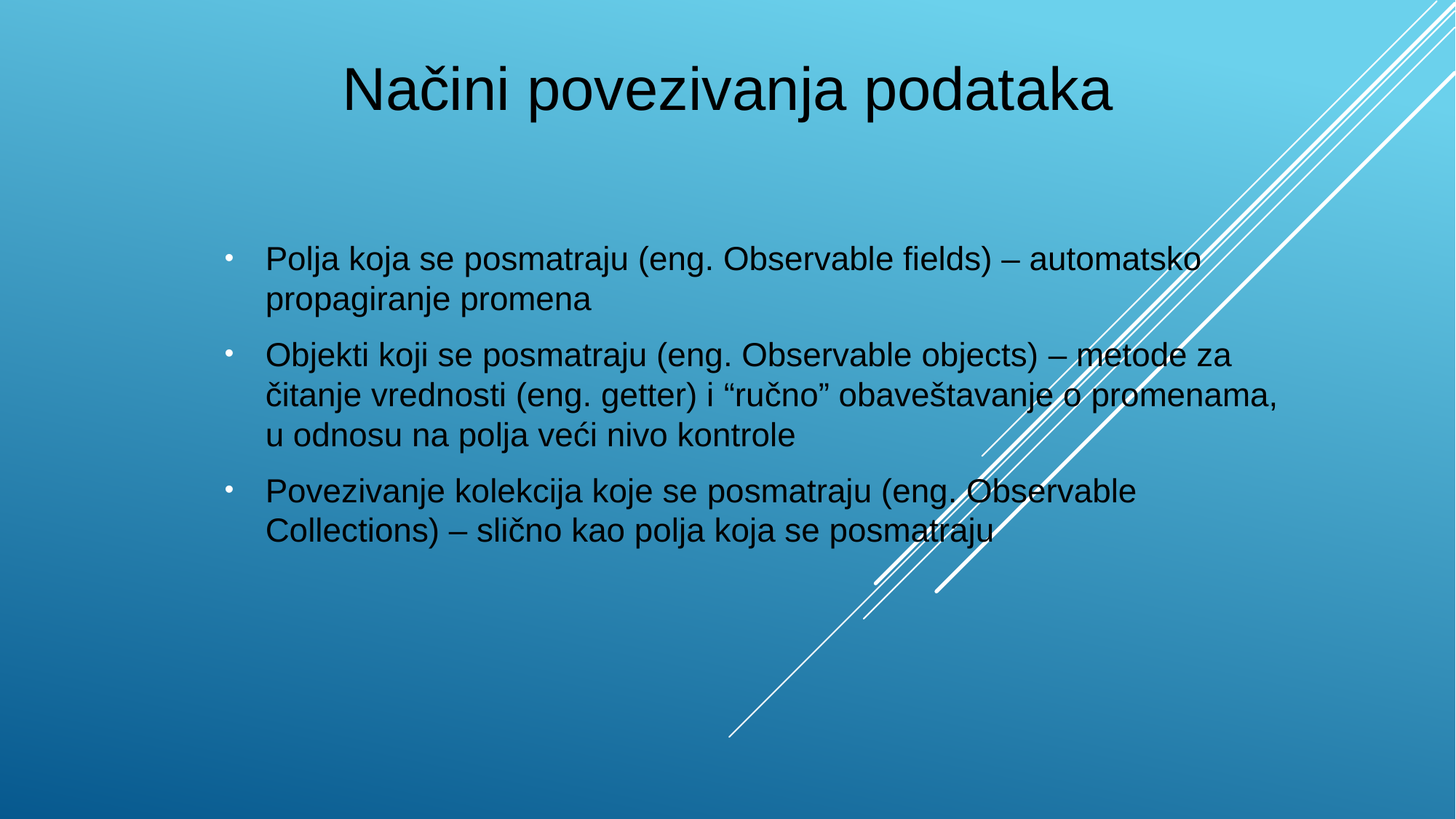

# Načini povezivanja podataka
Polja koja se posmatraju (eng. Observable fields) – automatsko propagiranje promena
Objekti koji se posmatraju (eng. Observable objects) – metode za čitanje vrednosti (eng. getter) i “ručno” obaveštavanje o promenama, u odnosu na polja veći nivo kontrole
Povezivanje kolekcija koje se posmatraju (eng. Observable Collections) – slično kao polja koja se posmatraju